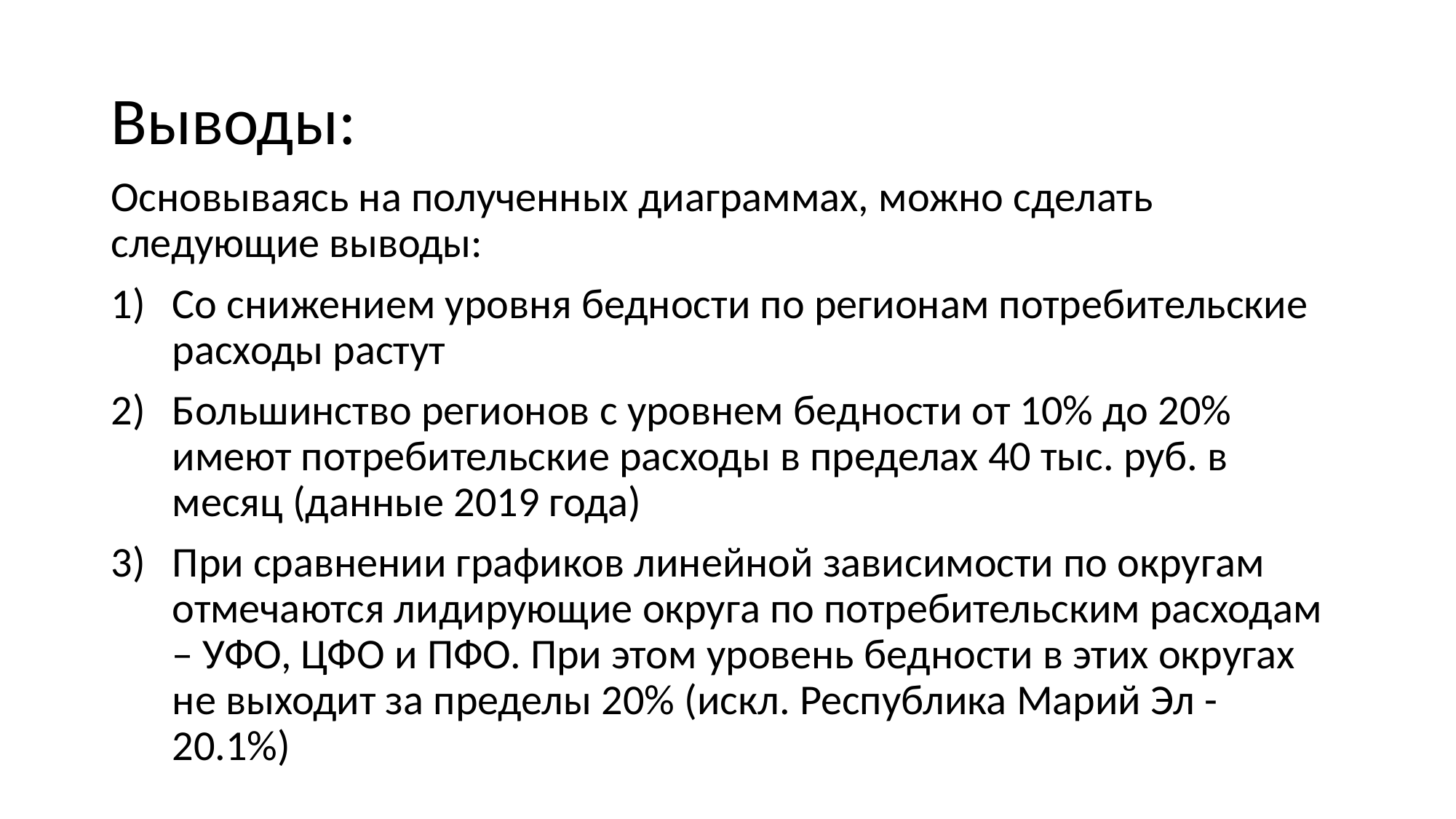

# Выводы:
Основываясь на полученных диаграммах, можно сделать следующие выводы:
Со снижением уровня бедности по регионам потребительские расходы растут
Большинство регионов с уровнем бедности от 10% до 20% имеют потребительские расходы в пределах 40 тыс. руб. в месяц (данные 2019 года)
При сравнении графиков линейной зависимости по округам отмечаются лидирующие округа по потребительским расходам – УФО, ЦФО и ПФО. При этом уровень бедности в этих округах не выходит за пределы 20% (искл. Республика Марий Эл - 20.1%)